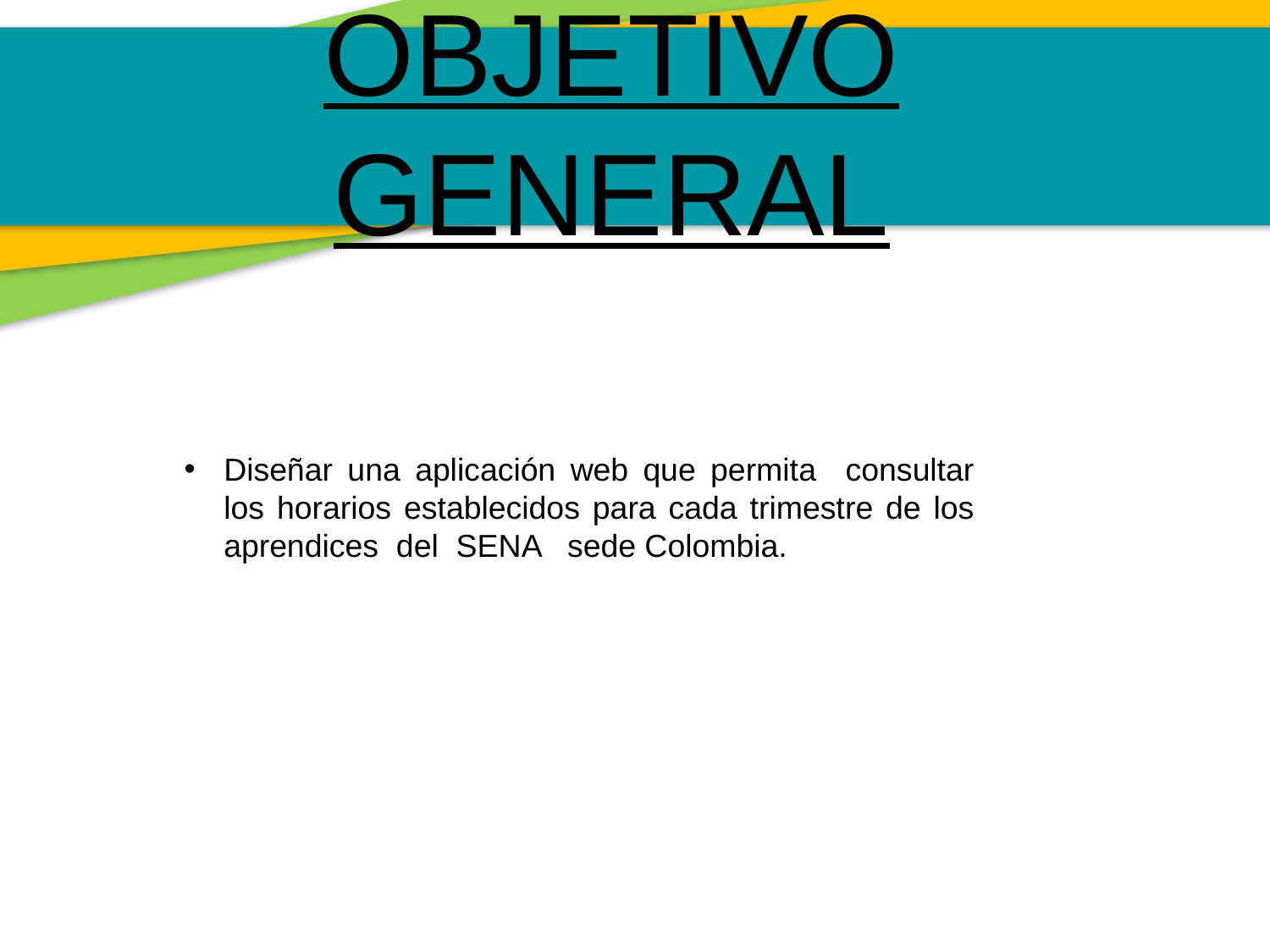

OBJETIVO GENERAL

Diseñar una aplicación web que permita  consultar los horarios establecidos para cada trimestre de los aprendices  del  SENA   sede Colombia.